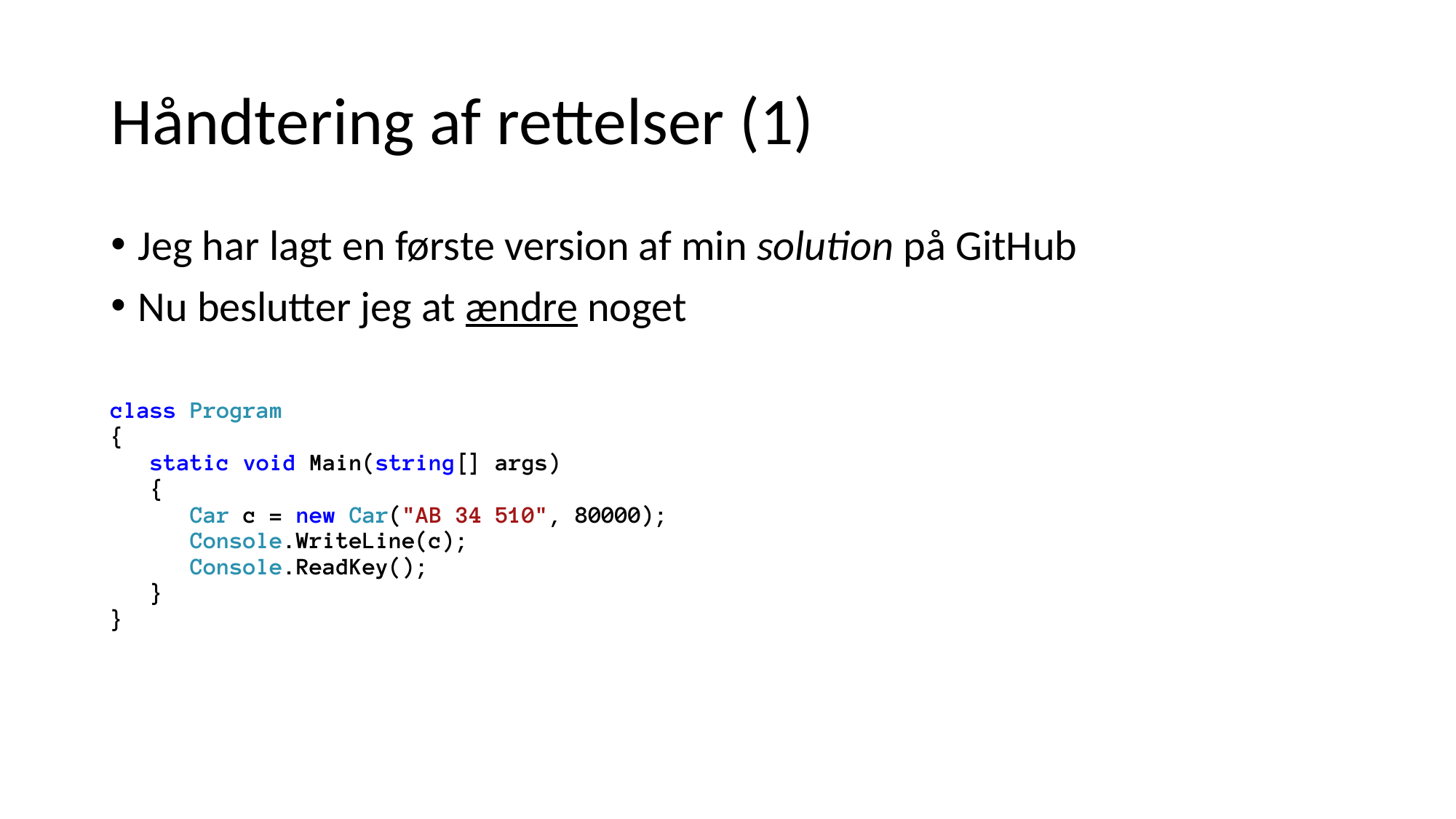

# Håndtering af rettelser (1)
Jeg har lagt en første version af min solution på GitHub
Nu beslutter jeg at ændre noget
class Program
{
   static void Main(string[] args)
   {
      Car c = new Car("AB 34 510", 80000);
      Console.WriteLine(c);
      Console.ReadKey();
   }
}